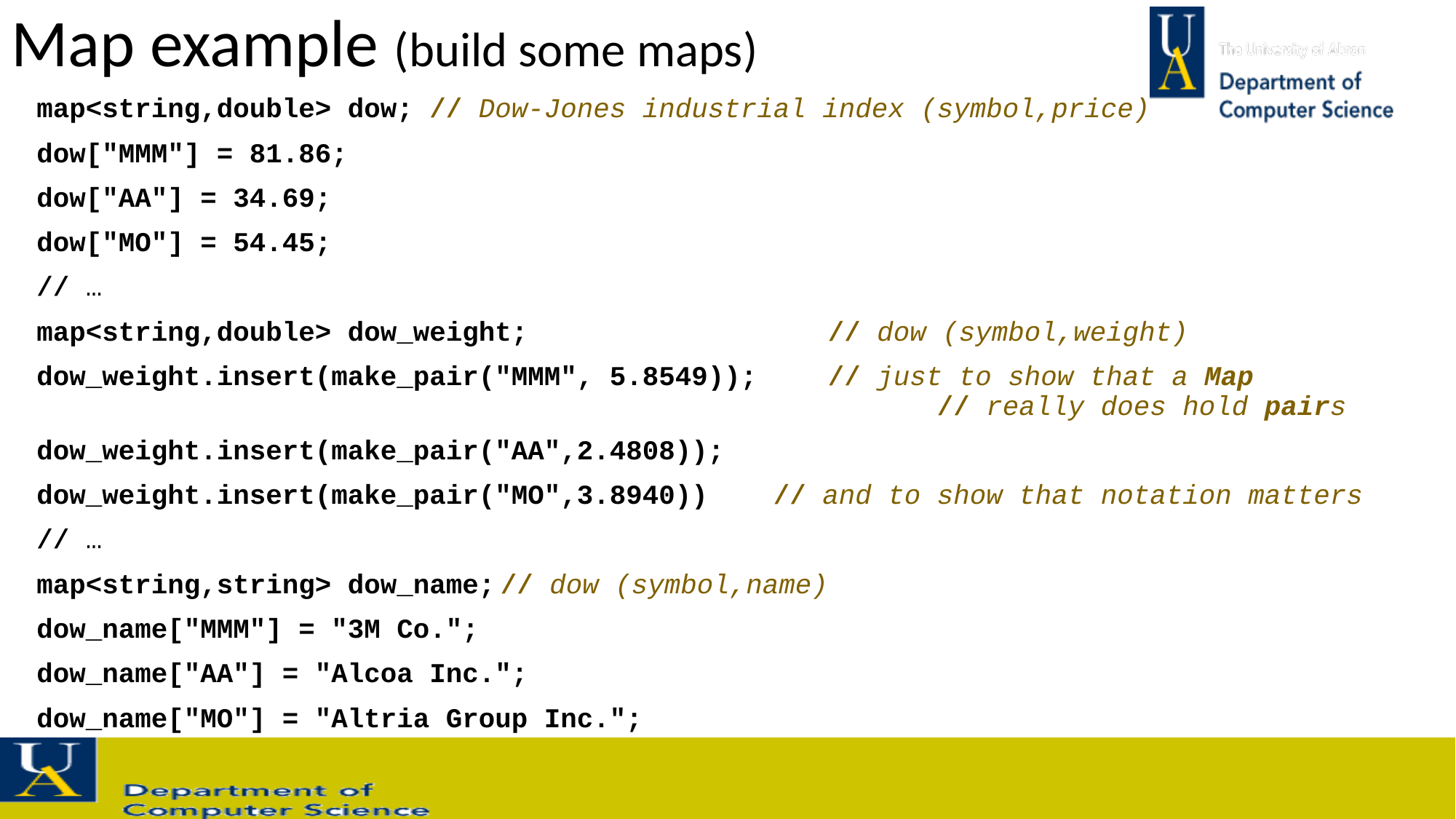

# Map example (build some maps)
map<string,double> dow; // Dow-Jones industrial index (symbol,price)
dow["MMM"] = 81.86;
dow["AA"] = 34.69;
dow["MO"] = 54.45;
// …
map<string,double> dow_weight;			// dow (symbol,weight)
dow_weight.insert(make_pair("MMM", 5.8549));	// just to show that a Map 						                    // really does hold pairs
dow_weight.insert(make_pair("AA",2.4808));
dow_weight.insert(make_pair("MO",3.8940))    // and to show that notation matters
// …
map<string,string> dow_name;	// dow (symbol,name)
dow_name["MMM"] = "3M Co.";
dow_name["AA"] = "Alcoa Inc.";
dow_name["MO"] = "Altria Group Inc.";